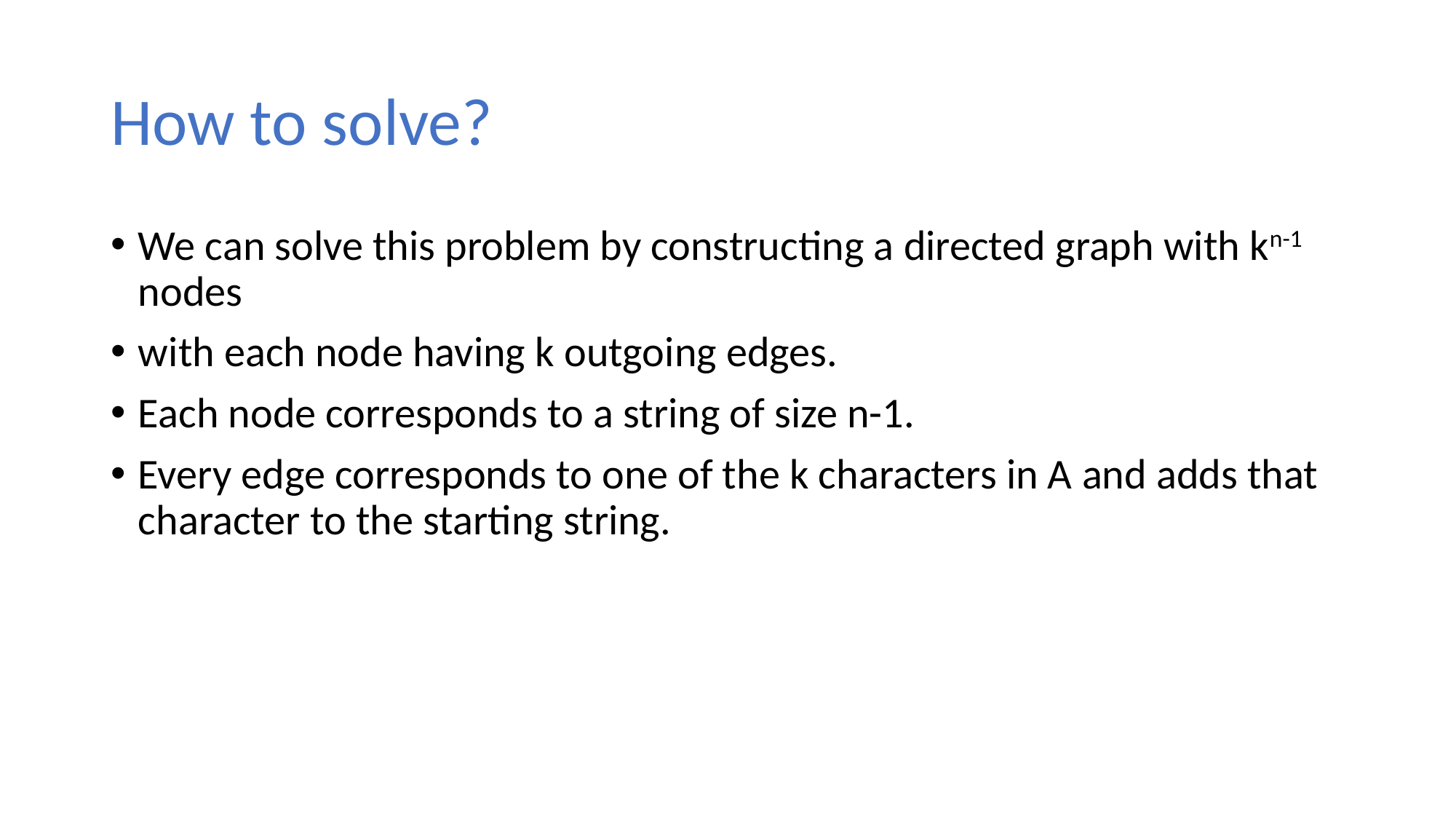

# How to solve?
We can solve this problem by constructing a directed graph with kn-1 nodes
with each node having k outgoing edges.
Each node corresponds to a string of size n-1.
Every edge corresponds to one of the k characters in A and adds that character to the starting string.